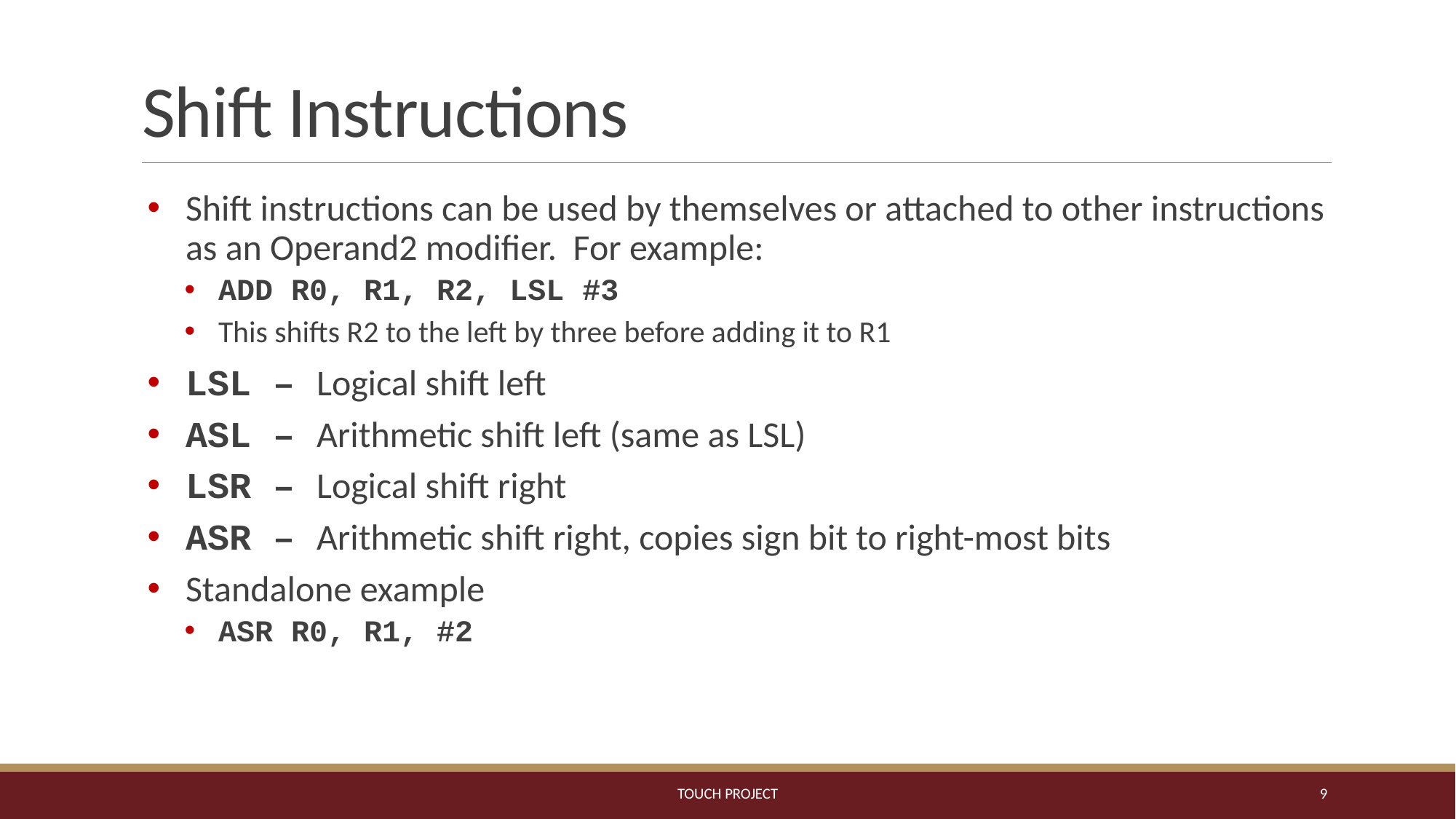

# Shift Instructions
Shift instructions can be used by themselves or attached to other instructions as an Operand2 modifier.  For example:
ADD R0, R1, R2, LSL #3
This shifts R2 to the left by three before adding it to R1
LSL – Logical shift left
ASL – Arithmetic shift left (same as LSL)
LSR – Logical shift right
ASR – Arithmetic shift right, copies sign bit to right-most bits
Standalone example
ASR R0, R1, #2
ToUCH Project
9